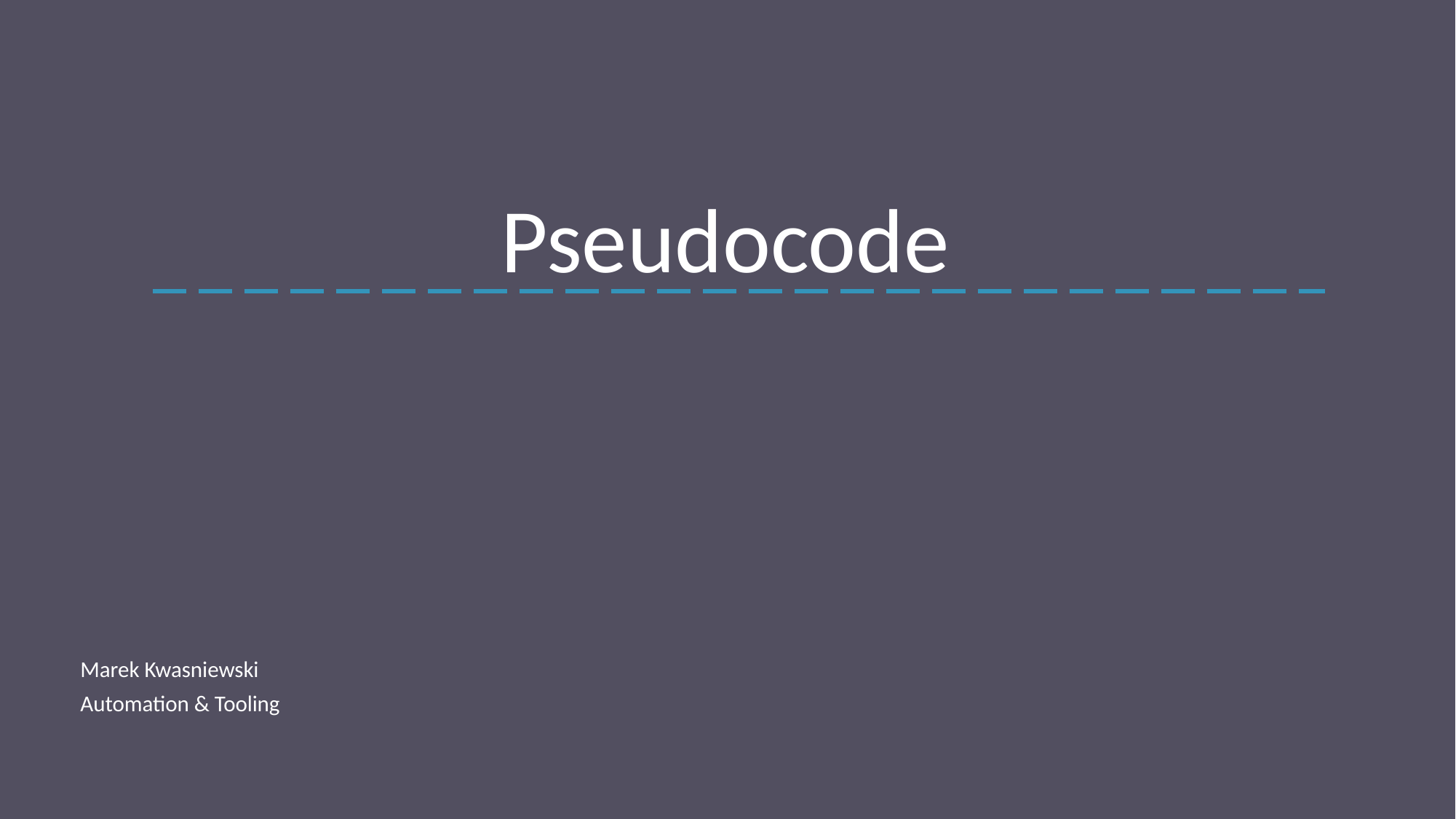

# Pseudocode
Marek Kwasniewski
Automation & Tooling